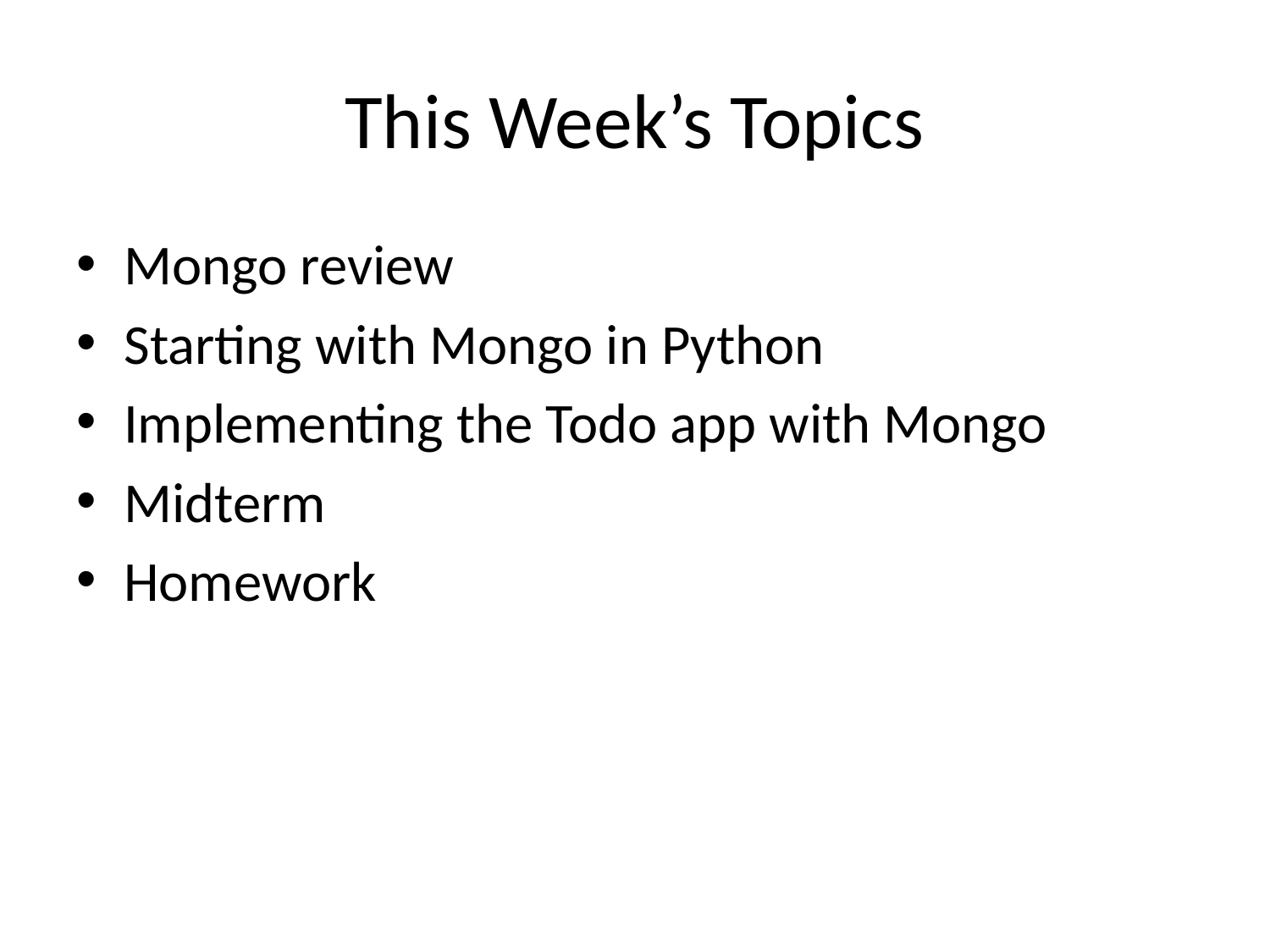

# This Week’s Topics
Mongo review
Starting with Mongo in Python
Implementing the Todo app with Mongo
Midterm
Homework